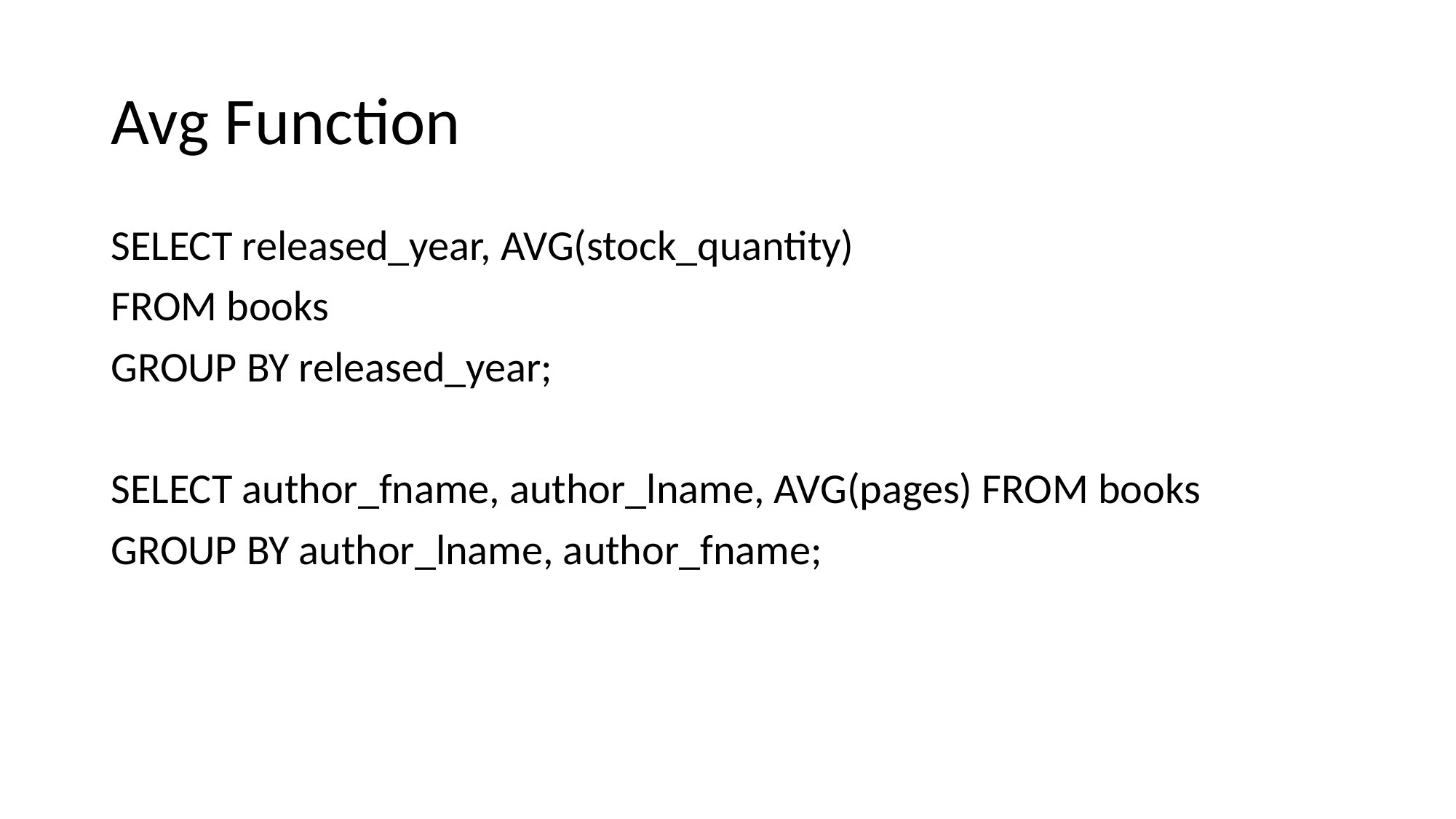

# Avg Function
SELECT released_year, AVG(stock_quantity)
FROM books
GROUP BY released_year;

SELECT author_fname, author_lname, AVG(pages) FROM books
GROUP BY author_lname, author_fname;